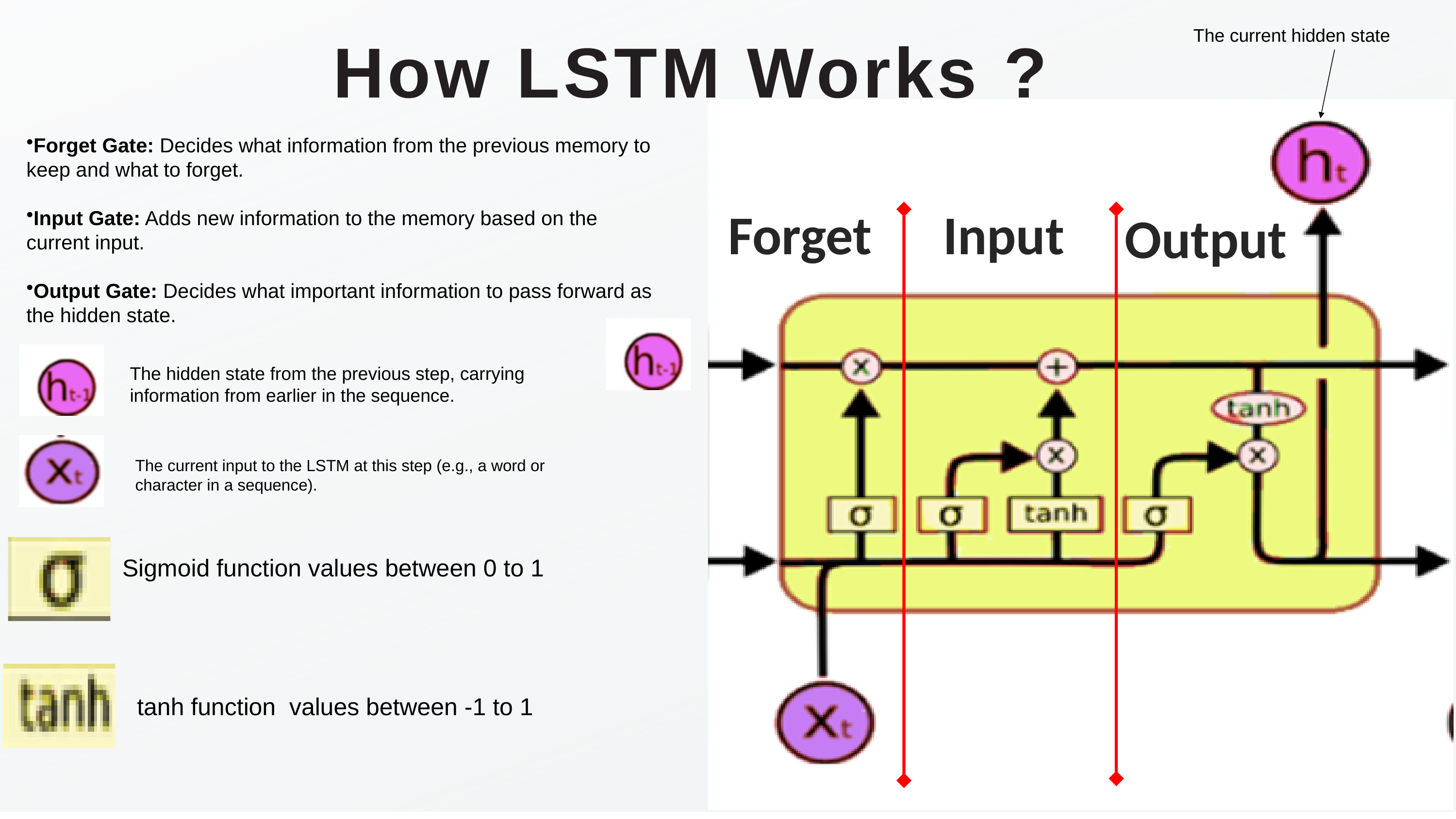

How LSTM Works ?
The current hidden state

Forget Gate: Decides what information from the previous memory to keep and what to forget.

Input Gate: Adds new information to the memory based on the current input.

Output Gate: Decides what important information to pass forward as the hidden state.
Forget
Input
Output

The hidden state from the previous step, carrying information from earlier in the sequence.

The current input to the LSTM at this step (e.g., a word or character in a sequence).

Sigmoid function values between 0 to 1

tanh function  values between -1 to 1